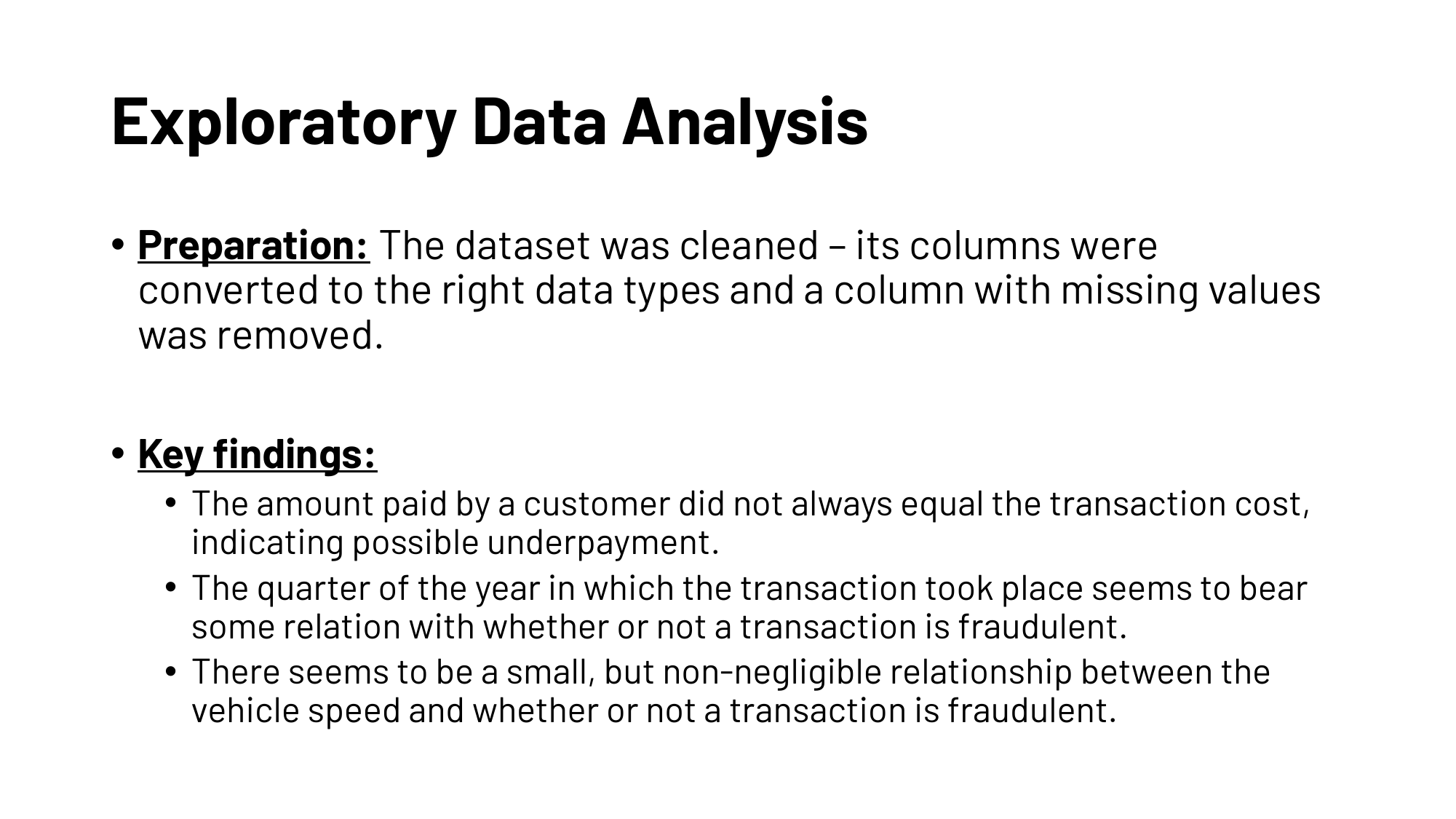

# Exploratory Data Analysis
Preparation: The dataset was cleaned – its columns were converted to the right data types and a column with missing values was removed.

Key findings:
The amount paid by a customer did not always equal the transaction cost, indicating possible underpayment.
The quarter of the year in which the transaction took place seems to bear some relation with whether or not a transaction is fraudulent.
There seems to be a small, but non-negligible relationship between the vehicle speed and whether or not a transaction is fraudulent.